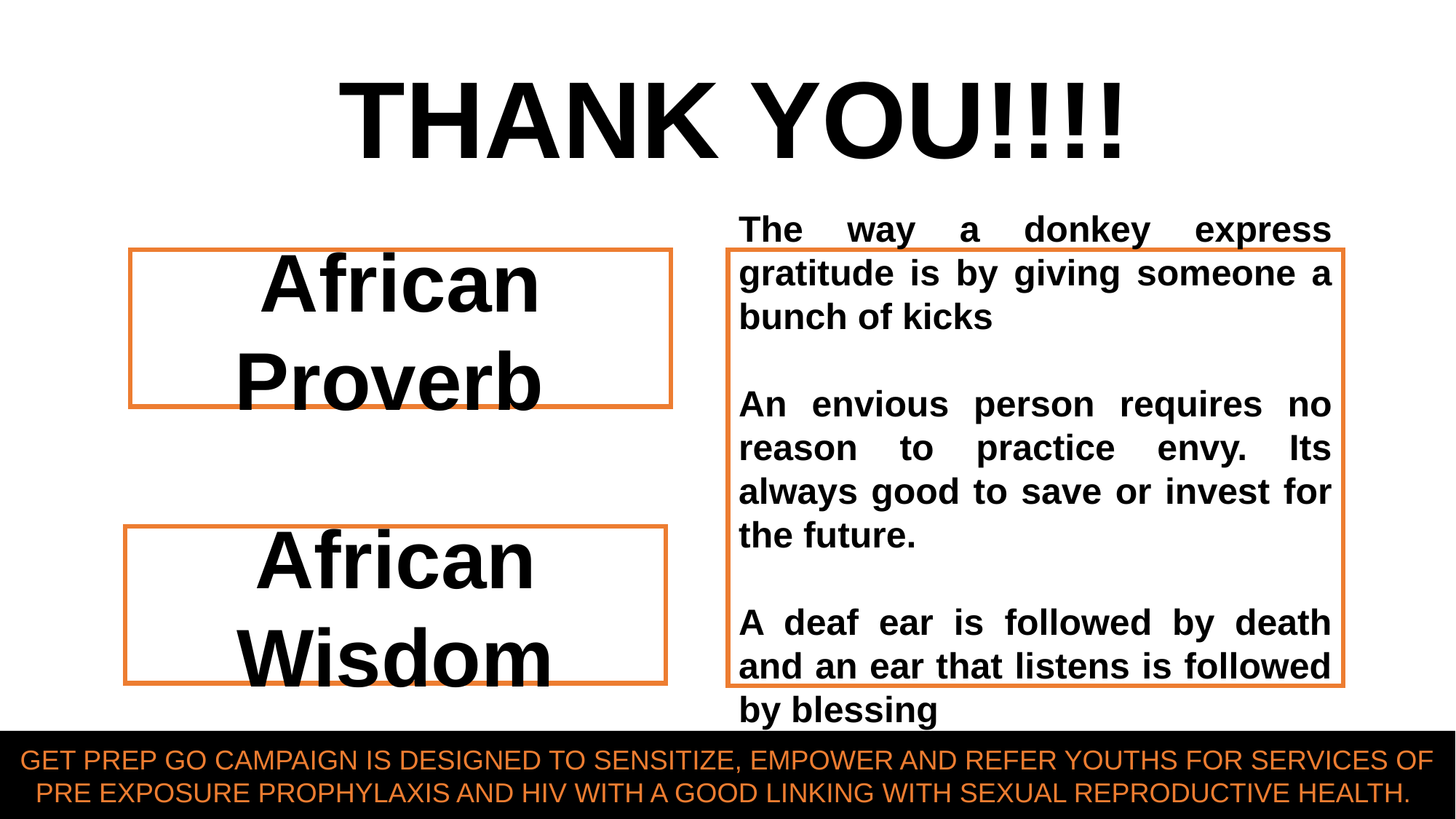

# THANK YOU!!!!
African Proverb
The way a donkey express gratitude is by giving someone a bunch of kicks

An envious person requires no reason to practice envy. Its always good to save or invest for the future.

A deaf ear is followed by death and an ear that listens is followed by blessing
African Wisdom
GET PREP GO CAMPAIGN IS DESIGNED TO SENSITIZE, EMPOWER AND REFER YOUTHS FOR SERVICES OF PRE EXPOSURE PROPHYLAXIS AND HIV WITH A GOOD LINKING WITH SEXUAL REPRODUCTIVE HEALTH.